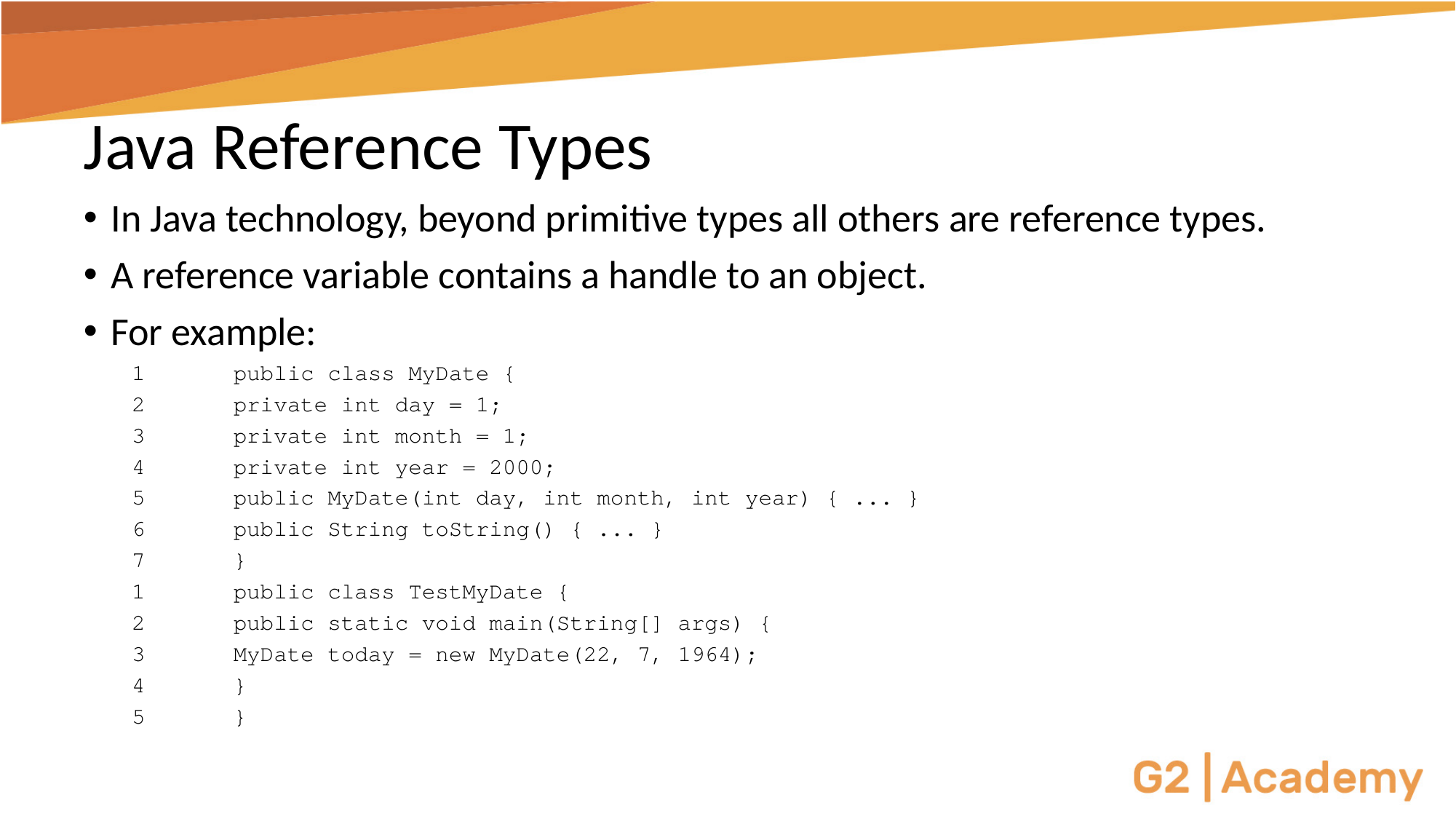

# Java Reference Types
In Java technology, beyond primitive types all others are reference types.
A reference variable contains a handle to an object.
For example:
1 	public class MyDate {
2 		private int day = 1;
3 		private int month = 1;
4 		private int year = 2000;
5 		public MyDate(int day, int month, int year) { ... }
6 		public String toString() { ... }
7 	}
1 	public class TestMyDate {
2 		public static void main(String[] args) {
3 		MyDate today = new MyDate(22, 7, 1964);
4 		}
5 	}